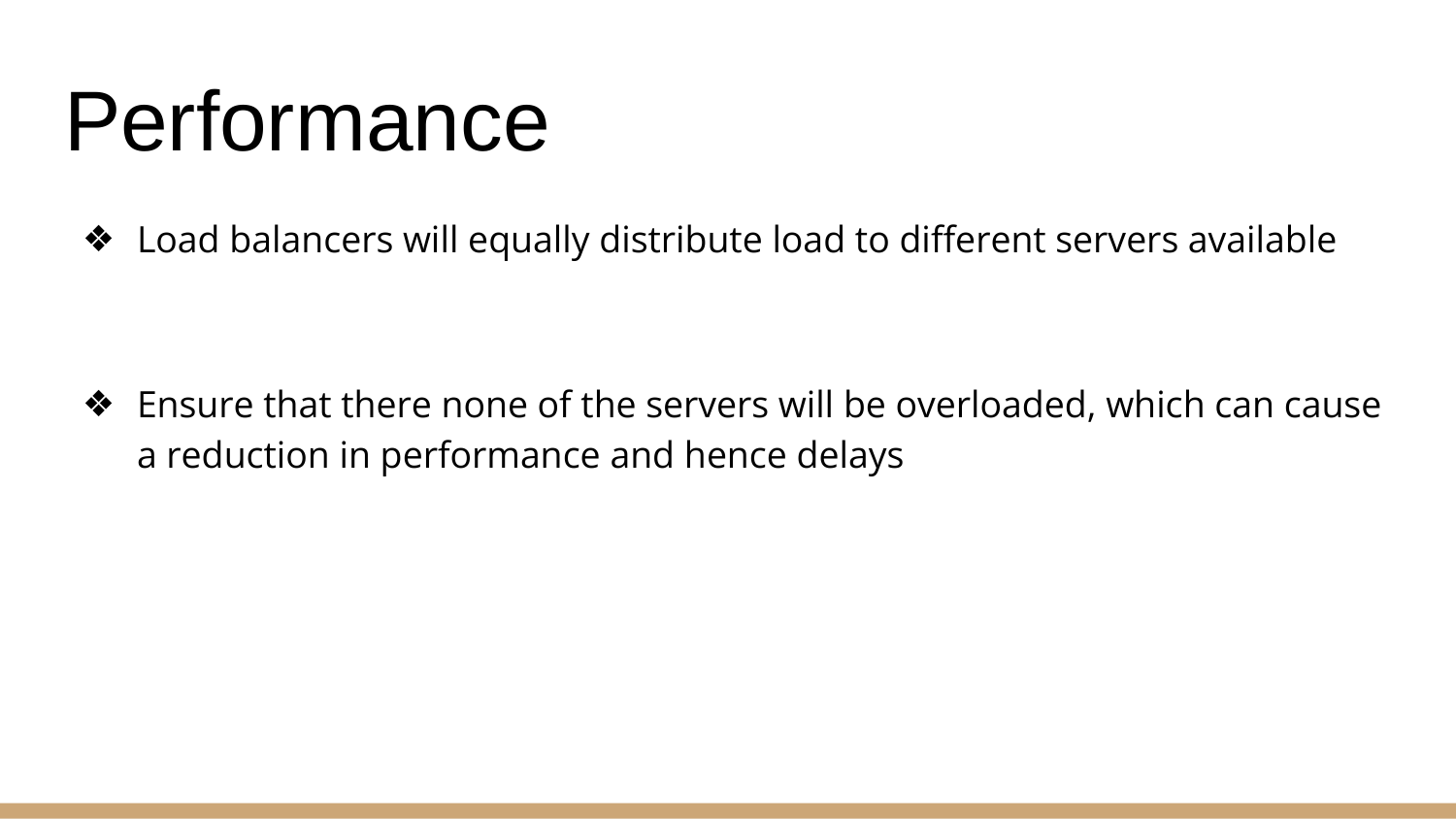

# Performance
Load balancers will equally distribute load to different servers available

Ensure that there none of the servers will be overloaded, which can cause a reduction in performance and hence delays